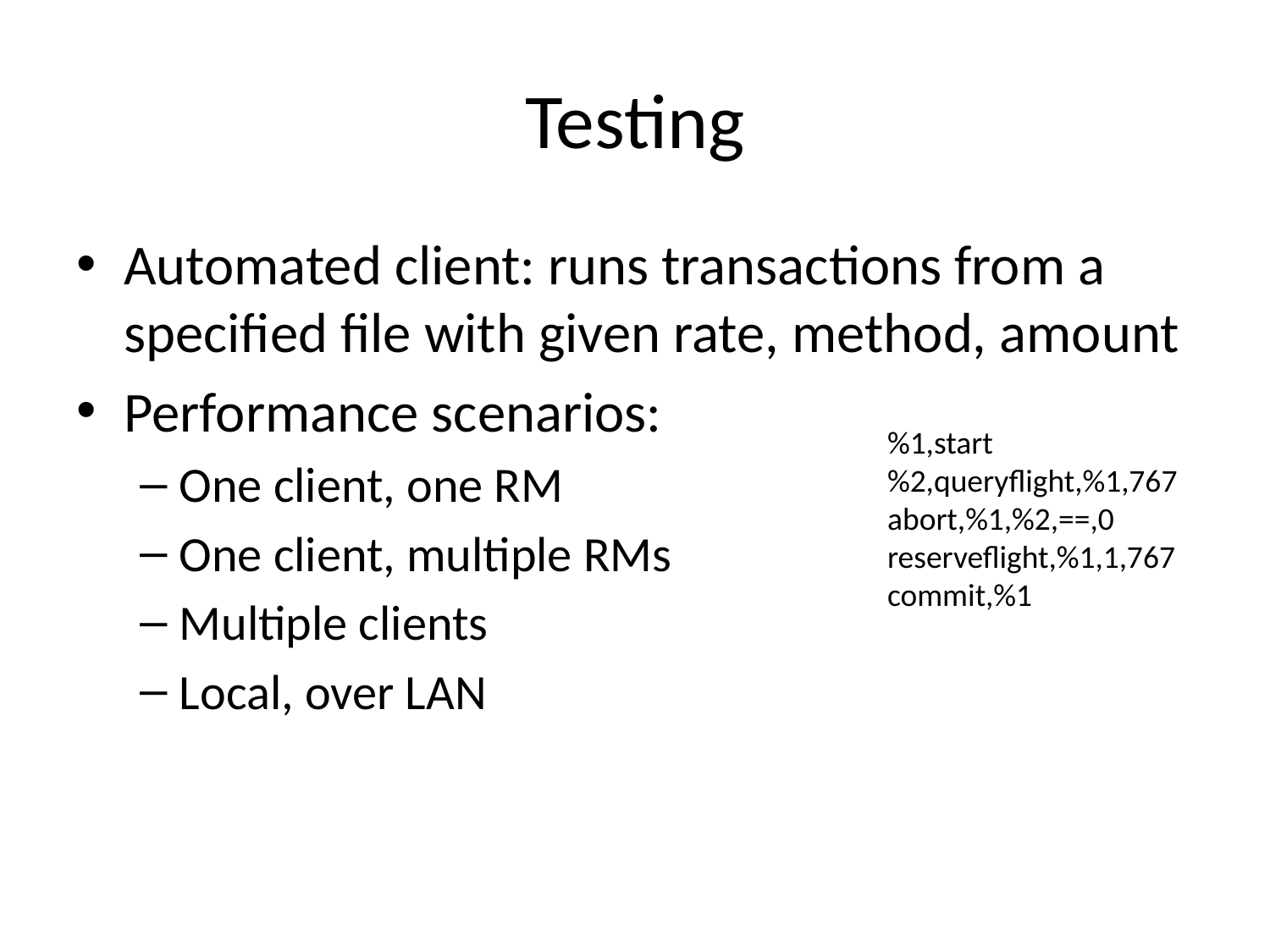

# Testing
Automated client: runs transactions from a specified file with given rate, method, amount
Performance scenarios:
One client, one RM
One client, multiple RMs
Multiple clients
Local, over LAN
%1,start
%2,queryflight,%1,767
abort,%1,%2,==,0
reserveflight,%1,1,767
commit,%1